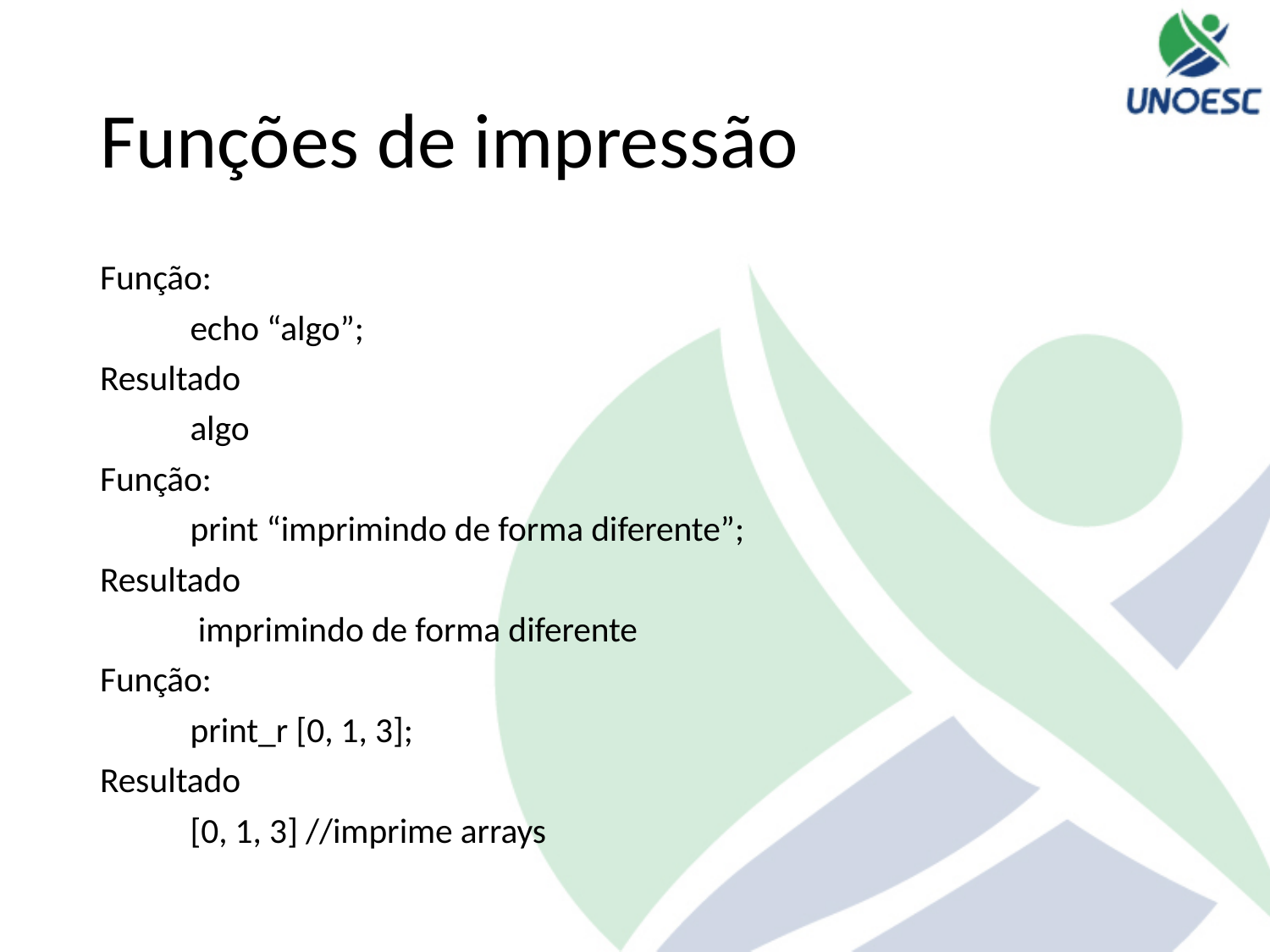

# Funções de impressão
Função:
	echo “algo”;
Resultado
	algo
Função:
	print “imprimindo de forma diferente”;
Resultado
	 imprimindo de forma diferente
Função:
	print_r [0, 1, 3];
Resultado
	[0, 1, 3] //imprime arrays